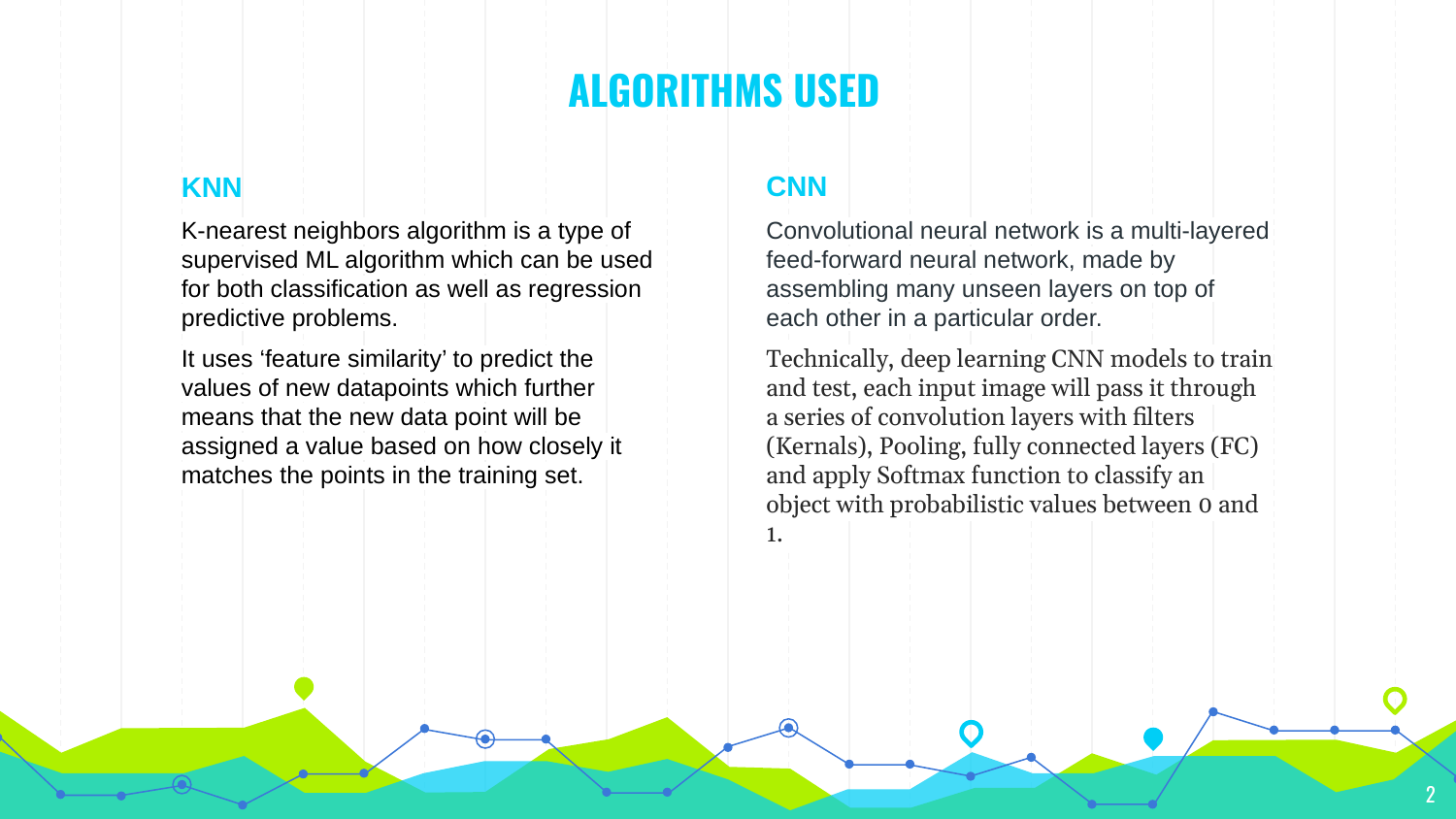

# ALGORITHMS USED
KNN
K-nearest neighbors algorithm is a type of supervised ML algorithm which can be used for both classification as well as regression predictive problems.
It uses ‘feature similarity’ to predict the values of new datapoints which further means that the new data point will be assigned a value based on how closely it matches the points in the training set.

CNN
Convolutional neural network is a multi-layered feed-forward neural network, made by assembling many unseen layers on top of each other in a particular order.
Technically, deep learning CNN models to train and test, each input image will pass it through a series of convolution layers with filters (Kernals), Pooling, fully connected layers (FC) and apply Softmax function to classify an object with probabilistic values between 0 and 1.
2